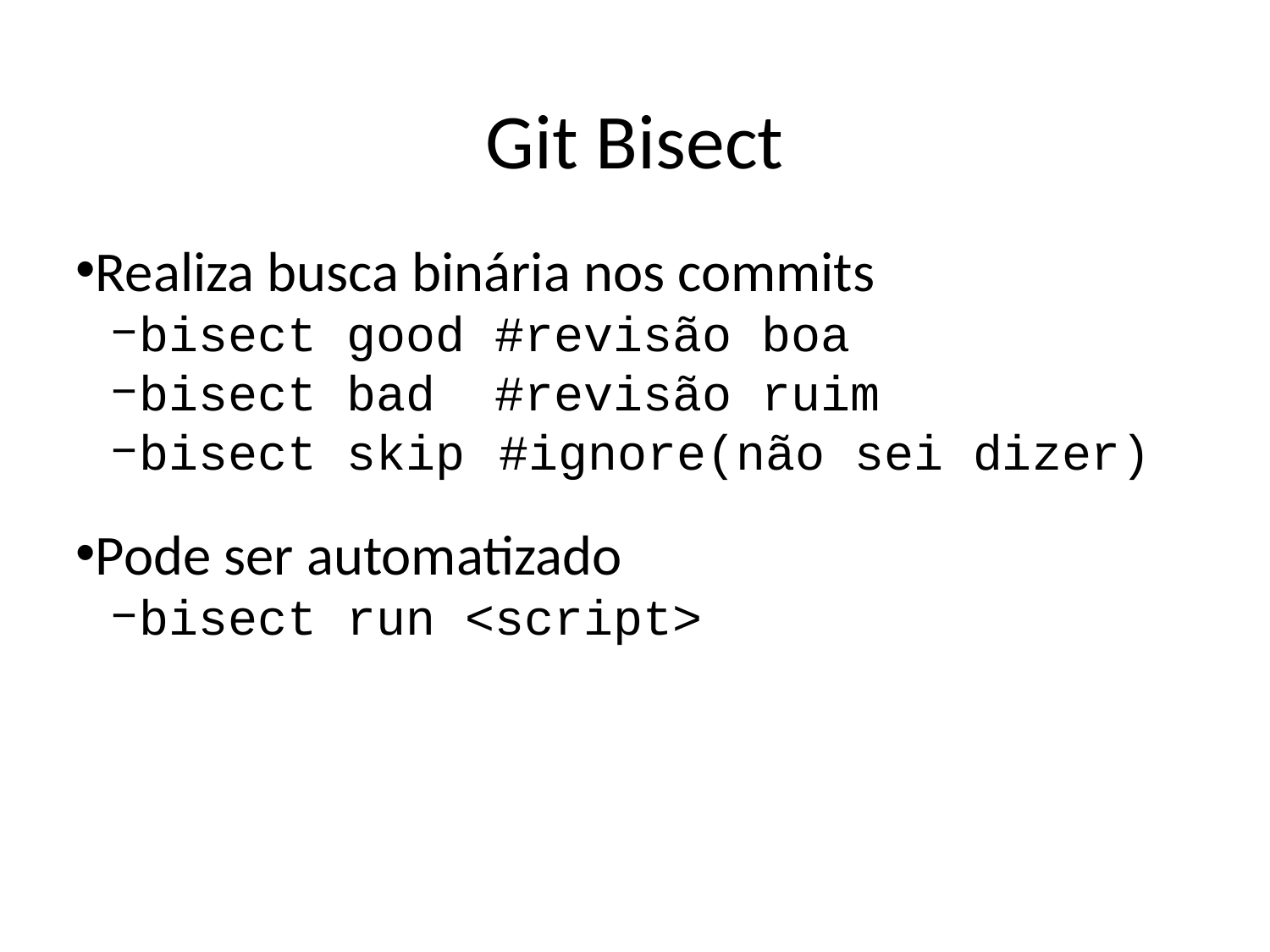

Git Bisect
Realiza busca binária nos commits
bisect good #revisão boa
bisect bad  #revisão ruim
bisect skip   #ignore(não sei dizer)

Pode ser automatizado
bisect run <script>